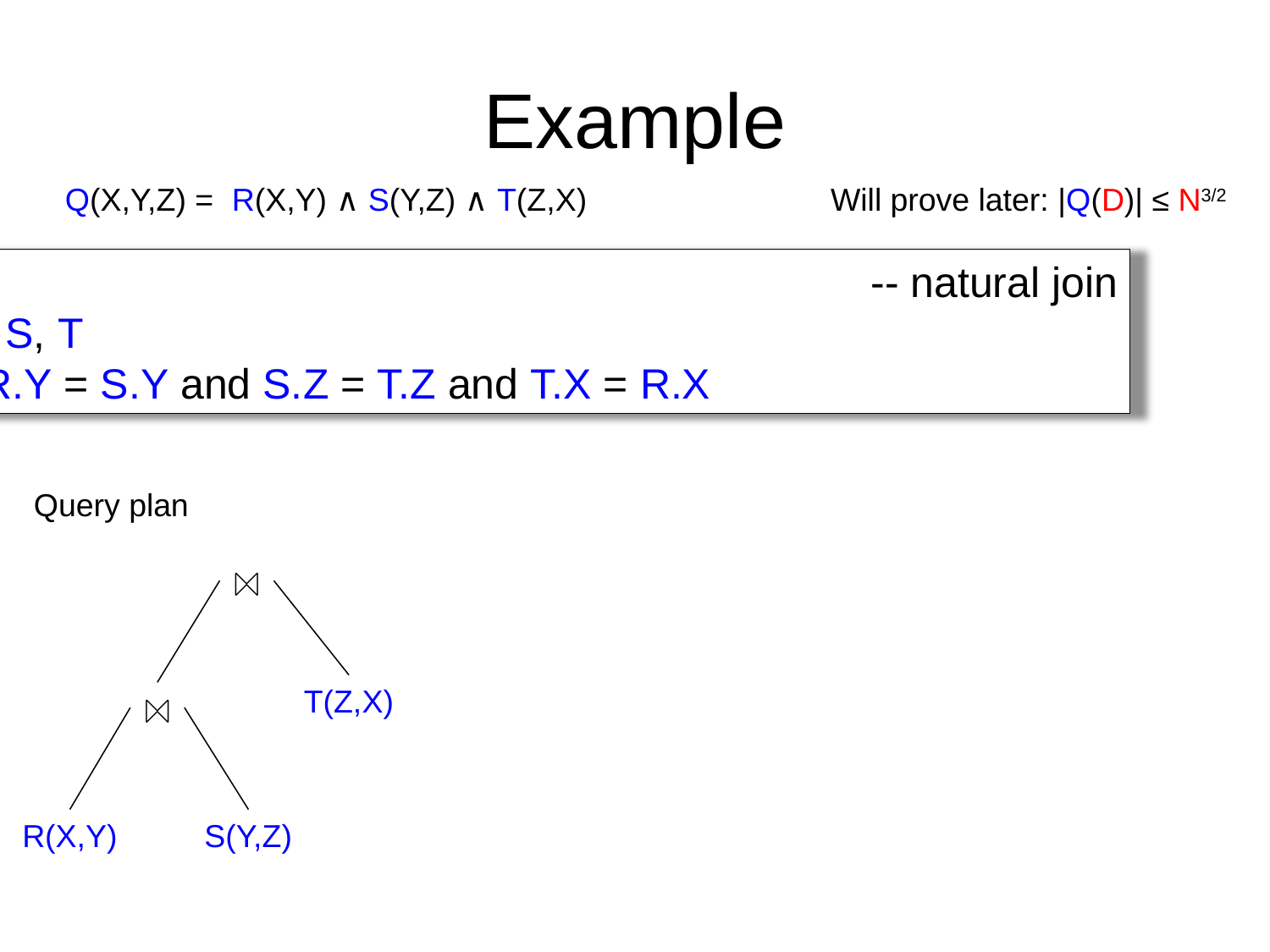

# Example
Q(X,Y,Z) =  R(X,Y) ∧ S(Y,Z) ∧ T(Z,X)
Will prove later: |Q(D)| ≤ N3/2
select *							-- natural join
from R, S, T
where R.Y = S.Y and S.Z = T.Z and T.X = R.X
Query plan
⨝
T(Z,X)
⨝
R(X,Y)
S(Y,Z)